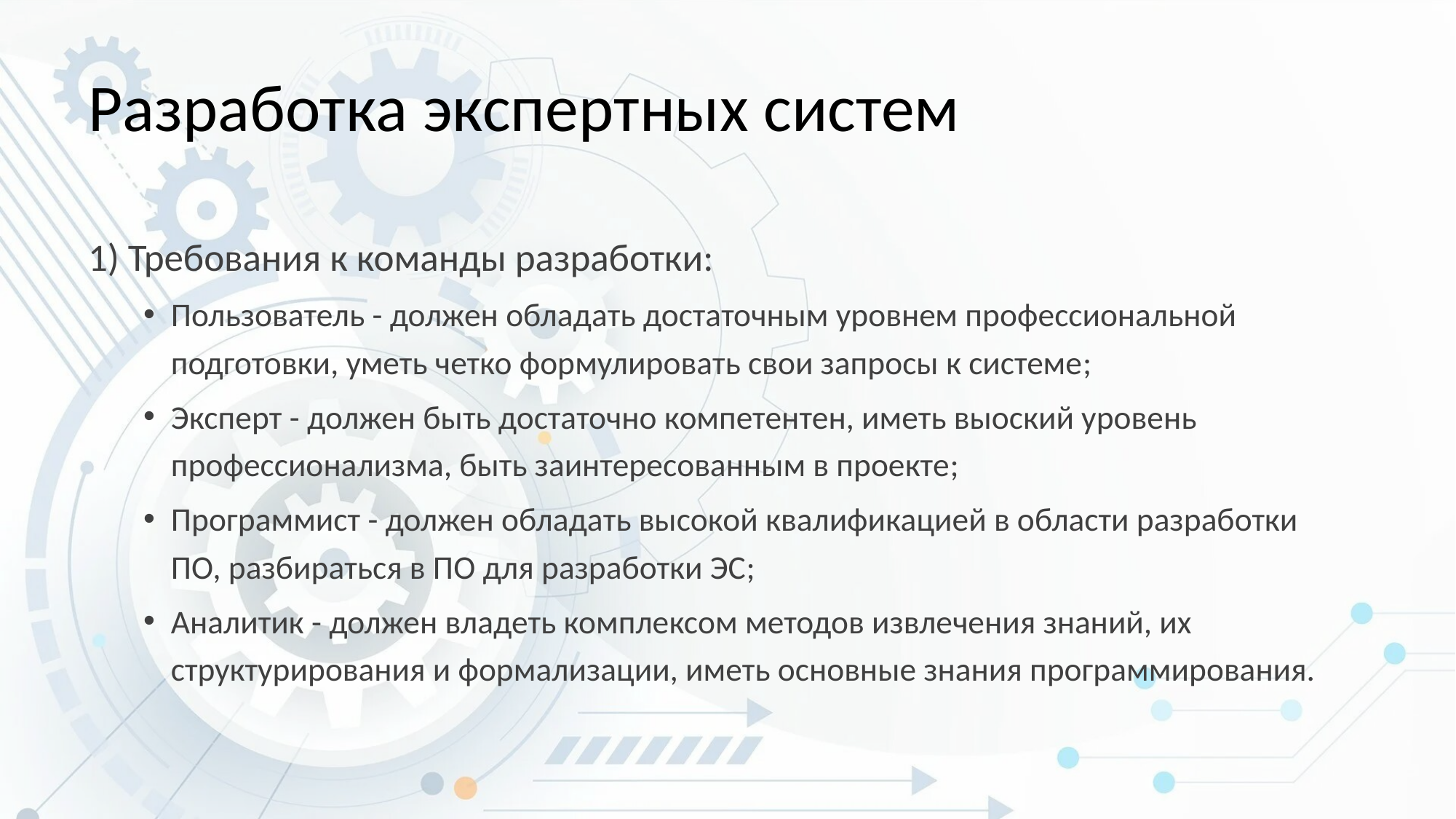

# Разработка экспертных систем
1) Требования к команды разработки:
Пользователь - должен обладать достаточным уровнем профессиональной подготовки, уметь четко формулировать свои запросы к системе;
Эксперт - должен быть достаточно компетентен, иметь выоский уровень профессионализма, быть заинтересованным в проекте;
Программист - должен обладать высокой квалификацией в области разработки ПО, разбираться в ПО для разработки ЭС;
Аналитик - должен владеть комплексом методов извлечения знаний, их структурирования и формализации, иметь основные знания программирования.